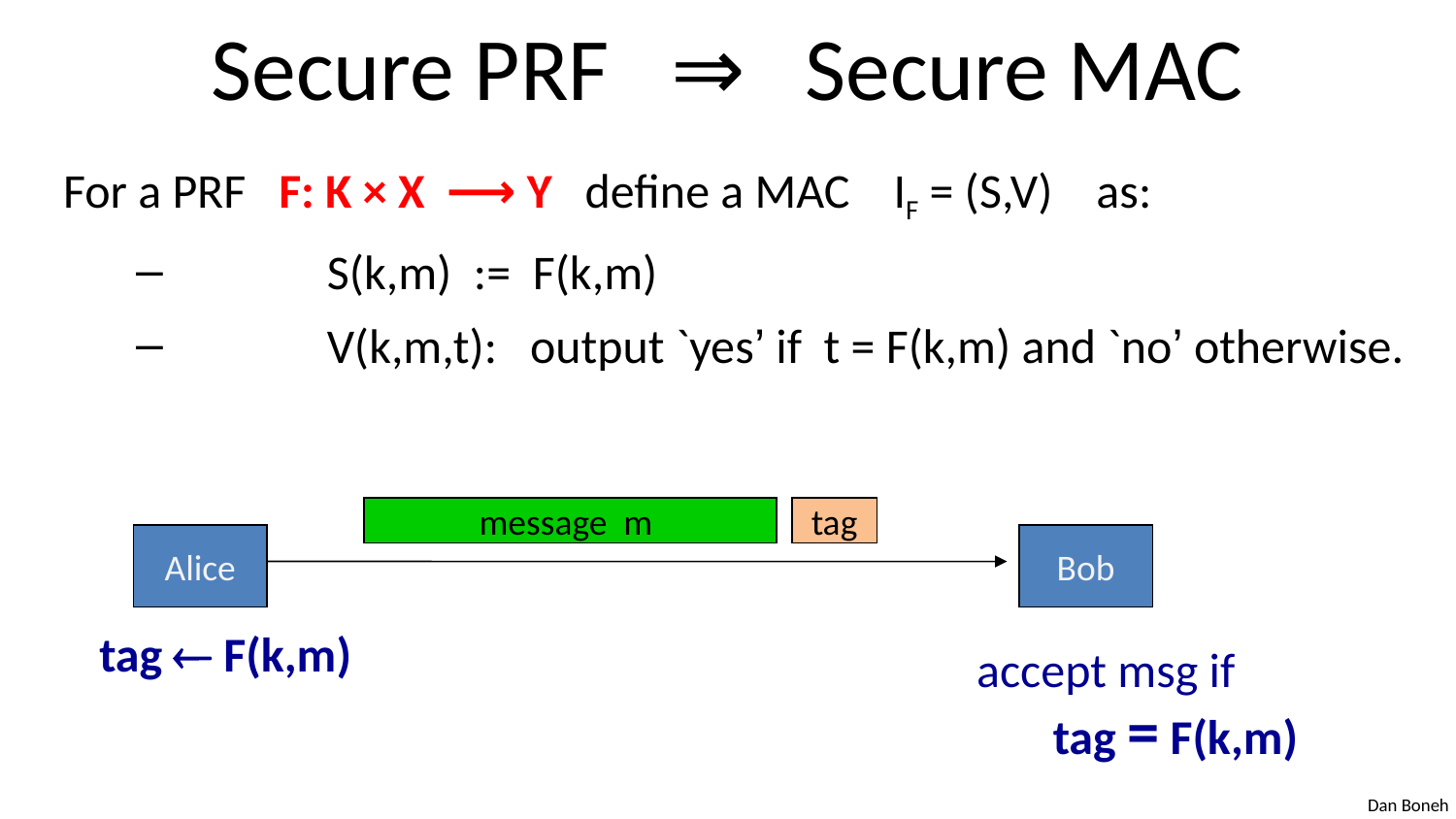

# Secure PRF   ⇒   Secure MAC
For a PRF   F: K × X  ⟶ Y   define a MAC    IF = (S,V)    as:
	S(k,m)  :=  F(k,m)
	V(k,m,t):   output `yes’ if  t = F(k,m) and `no’ otherwise.
message  m
tag
Alice
Bob

tag ← F(k,m)
accept msg if
       tag = F(k,m)